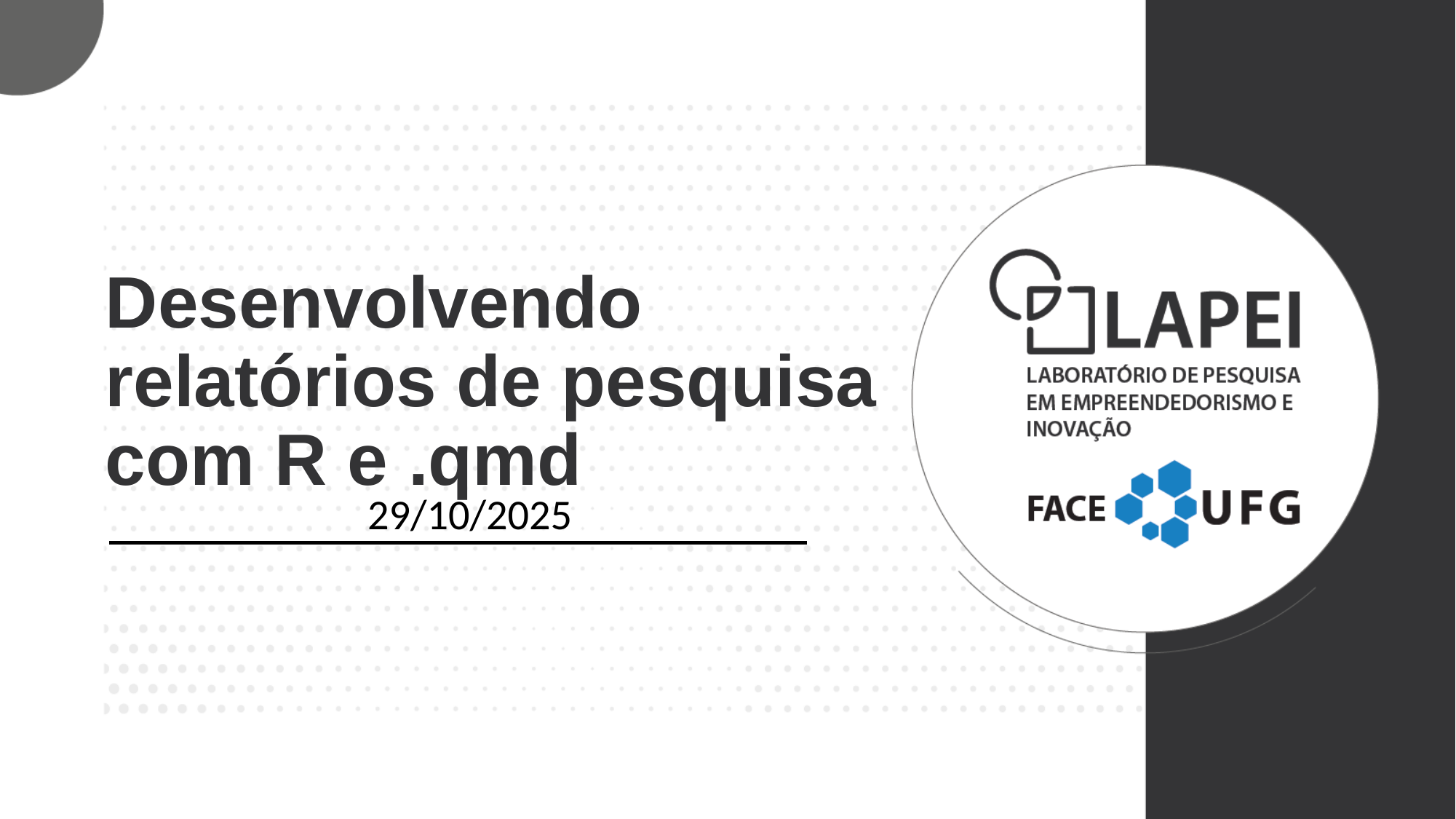

# Desenvolvendo relatórios de pesquisa com R e .qmd
29/10/2025